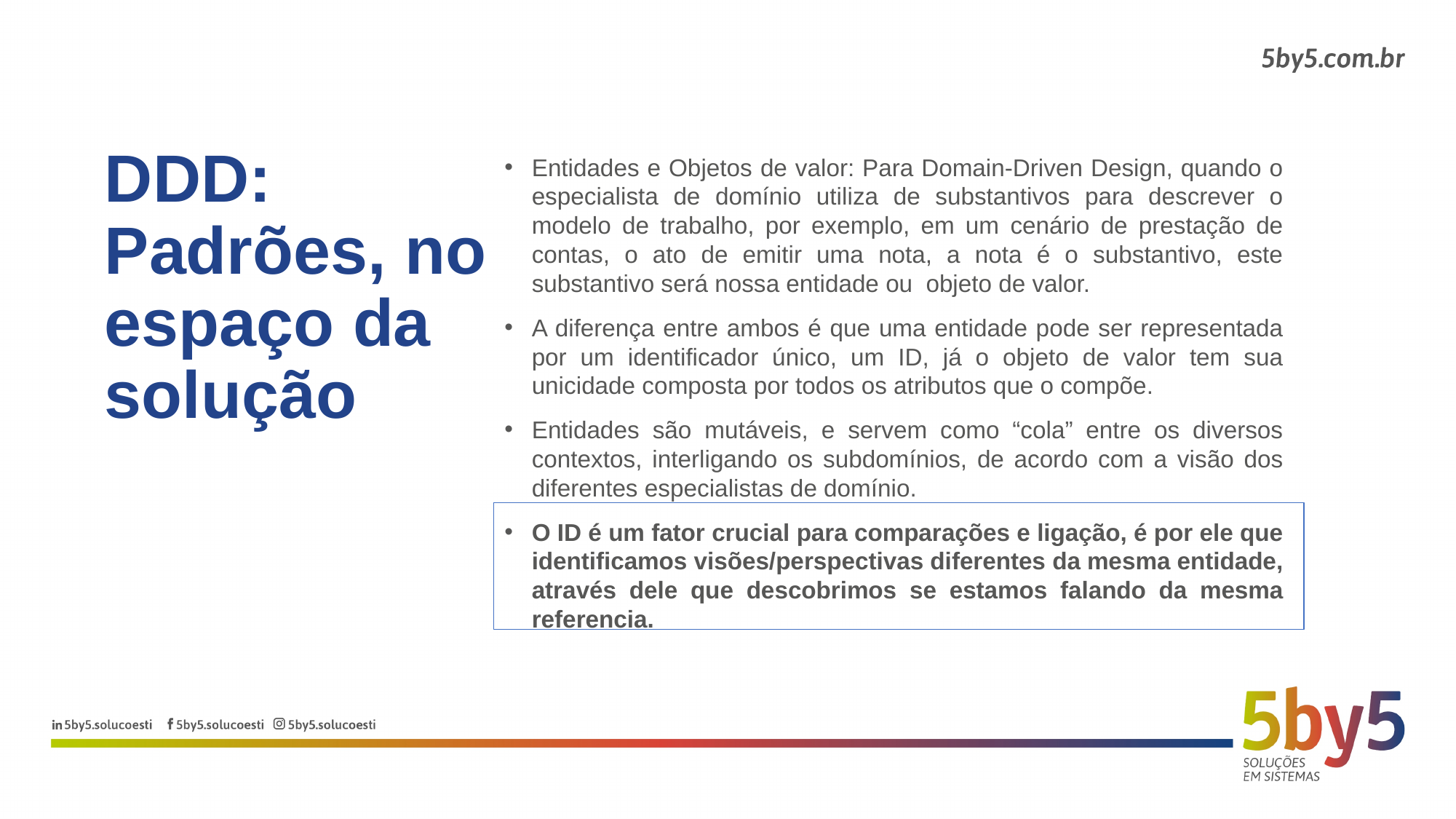

DDD:
Padrões, no espaço da solução
Entidades e Objetos de valor: Para Domain-Driven Design, quando o especialista de domínio utiliza de substantivos para descrever o modelo de trabalho, por exemplo, em um cenário de prestação de contas, o ato de emitir uma nota, a nota é o substantivo, este substantivo será nossa entidade ou  objeto de valor.
A diferença entre ambos é que uma entidade pode ser representada por um identificador único, um ID, já o objeto de valor tem sua unicidade composta por todos os atributos que o compõe.
Entidades são mutáveis, e servem como “cola” entre os diversos contextos, interligando os subdomínios, de acordo com a visão dos diferentes especialistas de domínio.
O ID é um fator crucial para comparações e ligação, é por ele que identificamos visões/perspectivas diferentes da mesma entidade, através dele que descobrimos se estamos falando da mesma referencia.